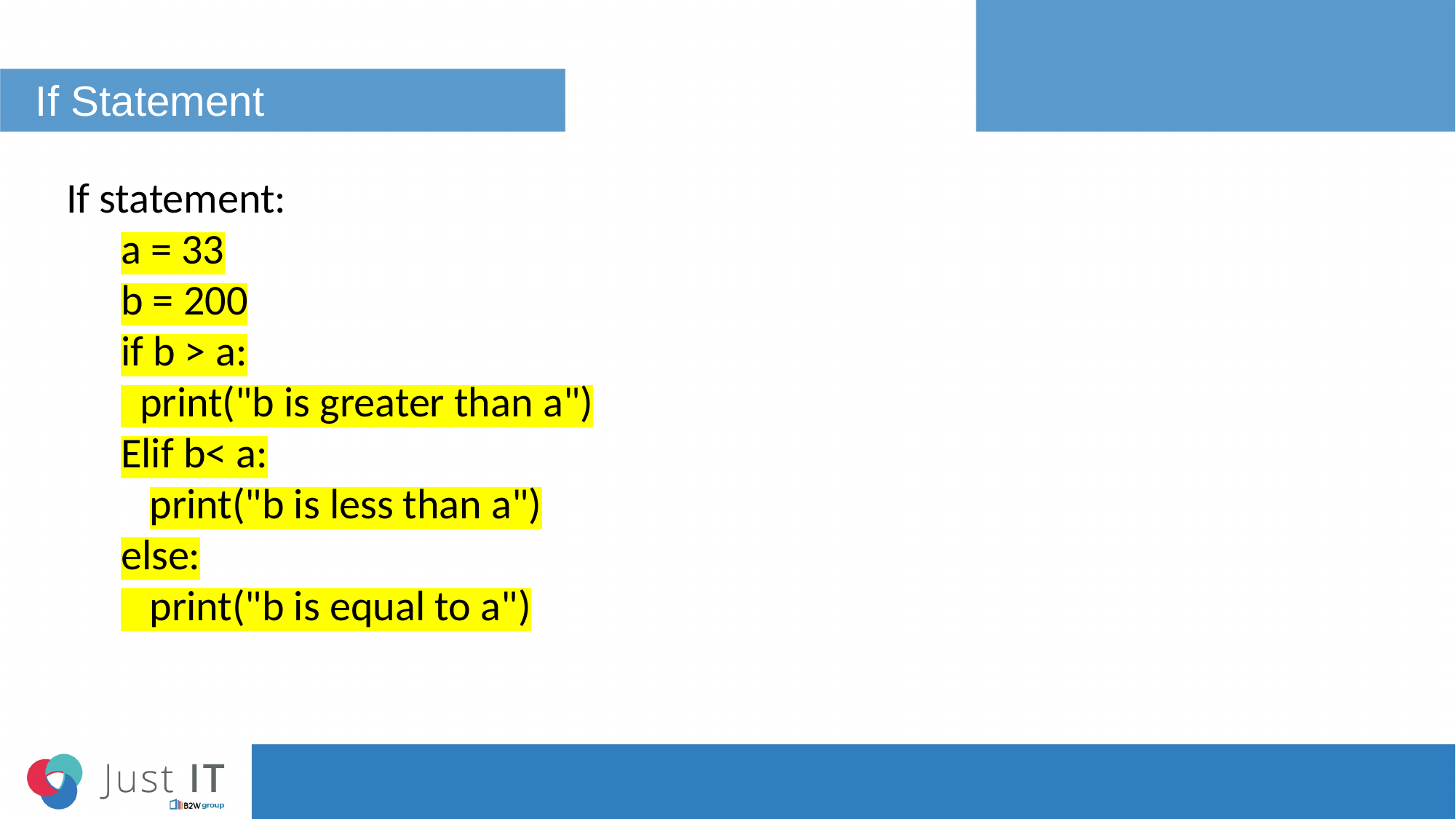

# If Statement
If statement:
a = 33
b = 200
if b > a:
  print("b is greater than a")
Elif b< a:
   print("b is less than a")
else:
   print("b is equal to a")